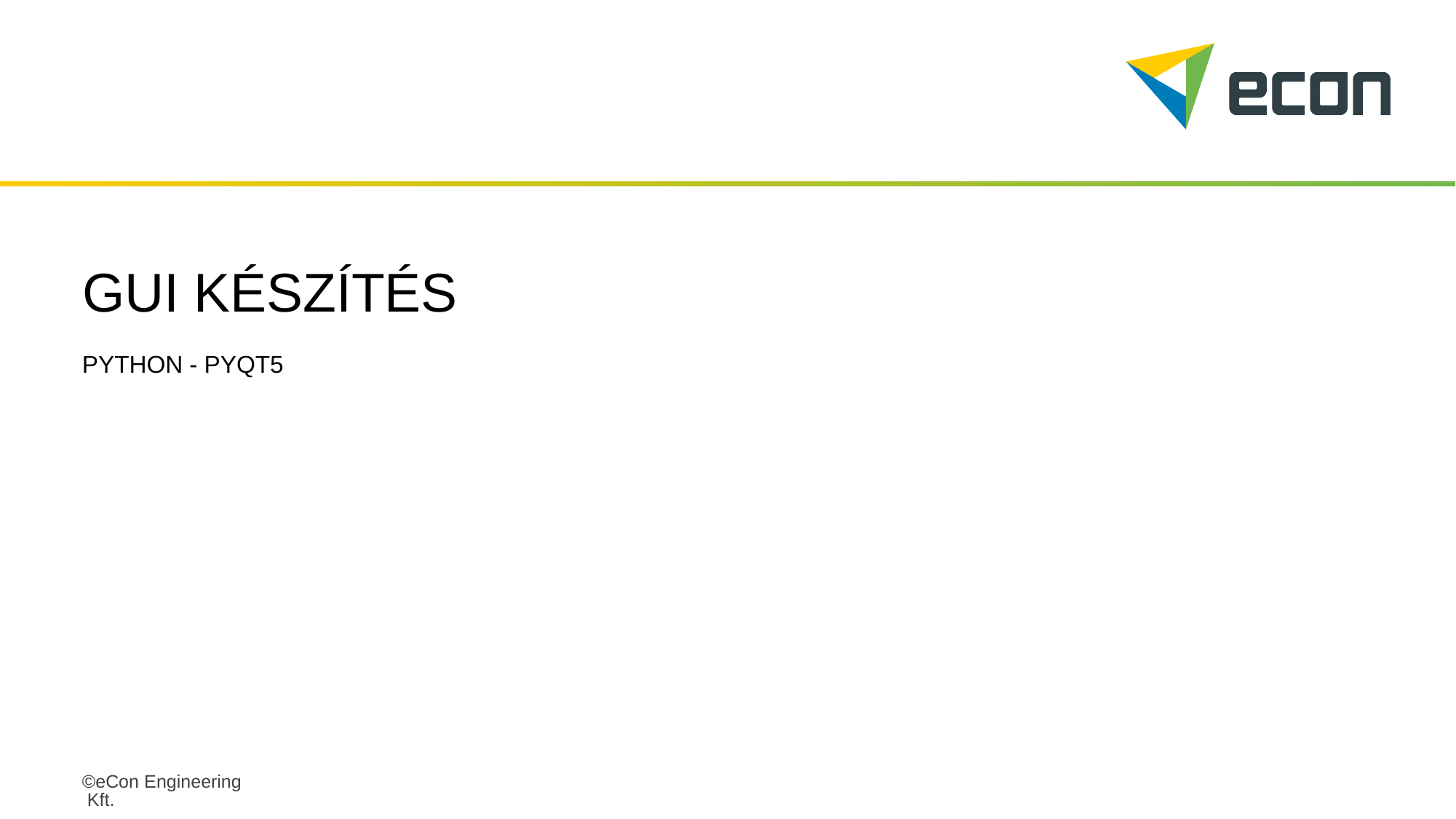

# GUI készítés
Python - Pyqt5
©eCon Engineering Kft.